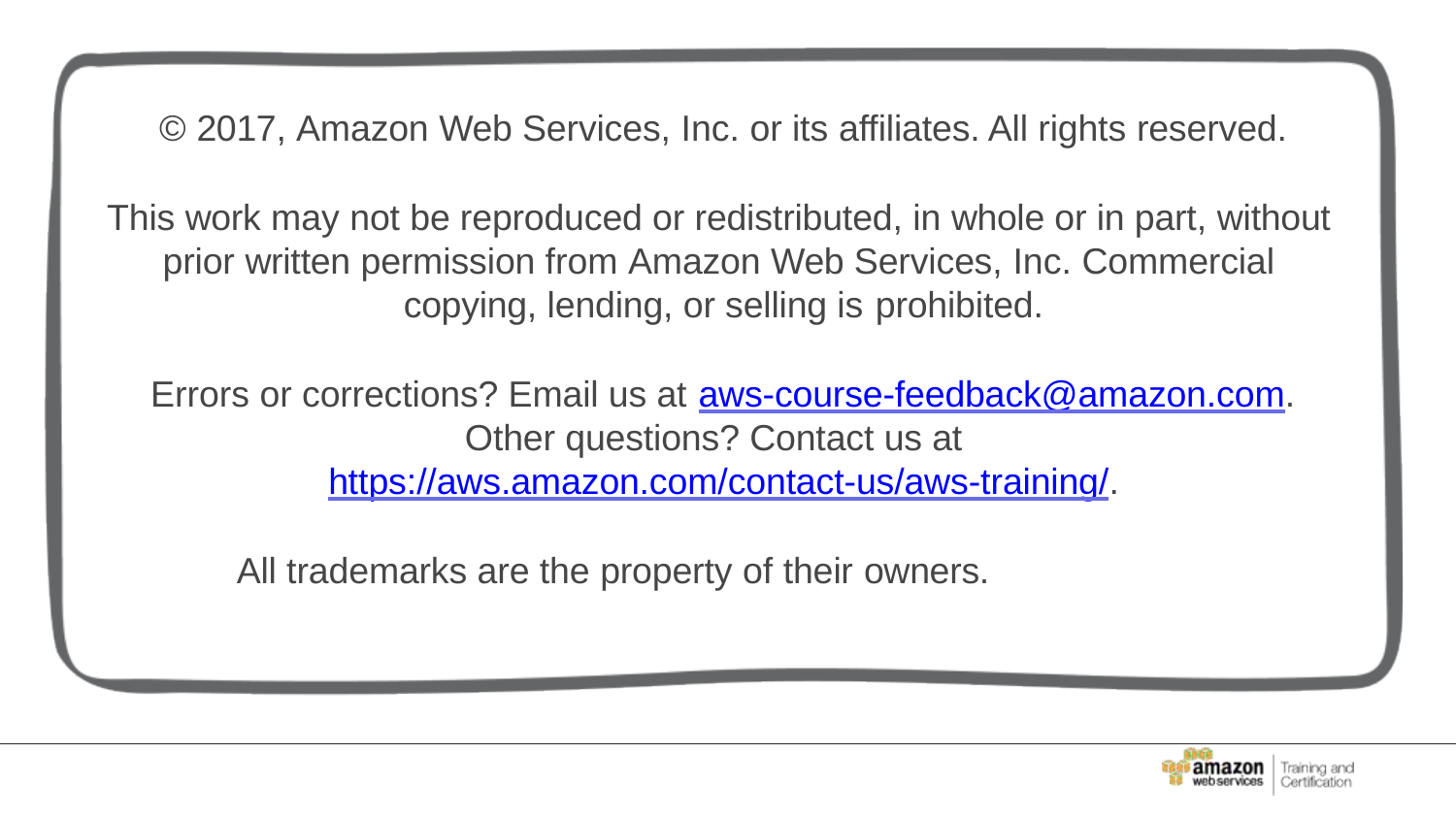

© 2017, Amazon Web Services, Inc. or its affiliates. All rights reserved.

This work may not be reproduced or redistributed, in whole or in part, without  prior written permission from Amazon Web Services, Inc. Commercial  copying, lending, or selling is prohibited.

Errors or corrections? Email us at aws-course-feedback@amazon.com.
Other questions? Contact us at  https://aws.amazon.com/contact-us/aws-training/.

All trademarks are the property of their owners.